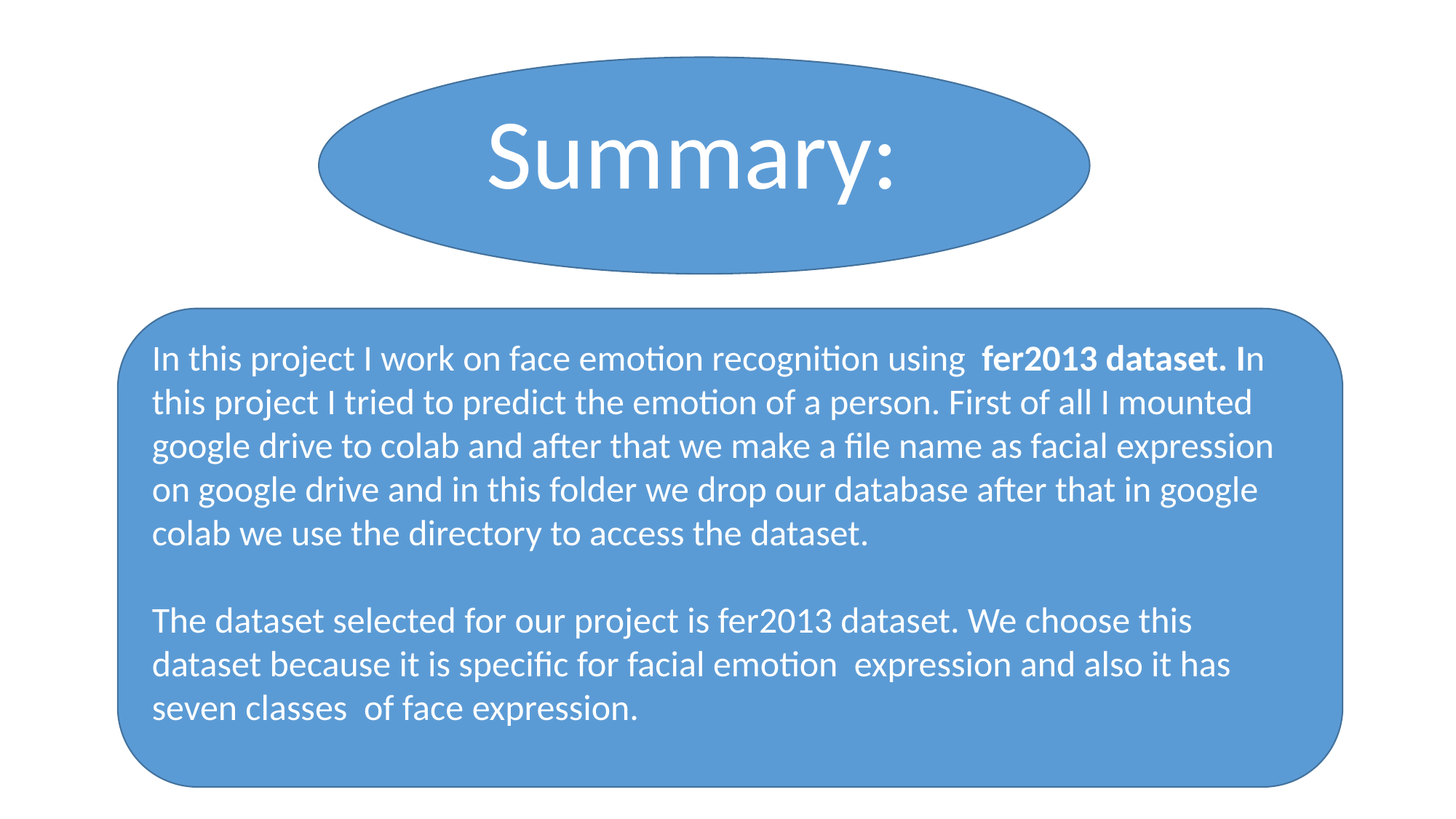

Summary:

In this project I work on face emotion recognition using  fer2013 dataset. In this project I tried to predict the emotion of a person. First of all I mounted google drive to colab and after that we make a file name as facial expression on google drive and in this folder we drop our database after that in google colab we use the directory to access the dataset.

The dataset selected for our project is fer2013 dataset. We choose this dataset because it is specific for facial emotion  expression and also it has seven classes  of face expression.